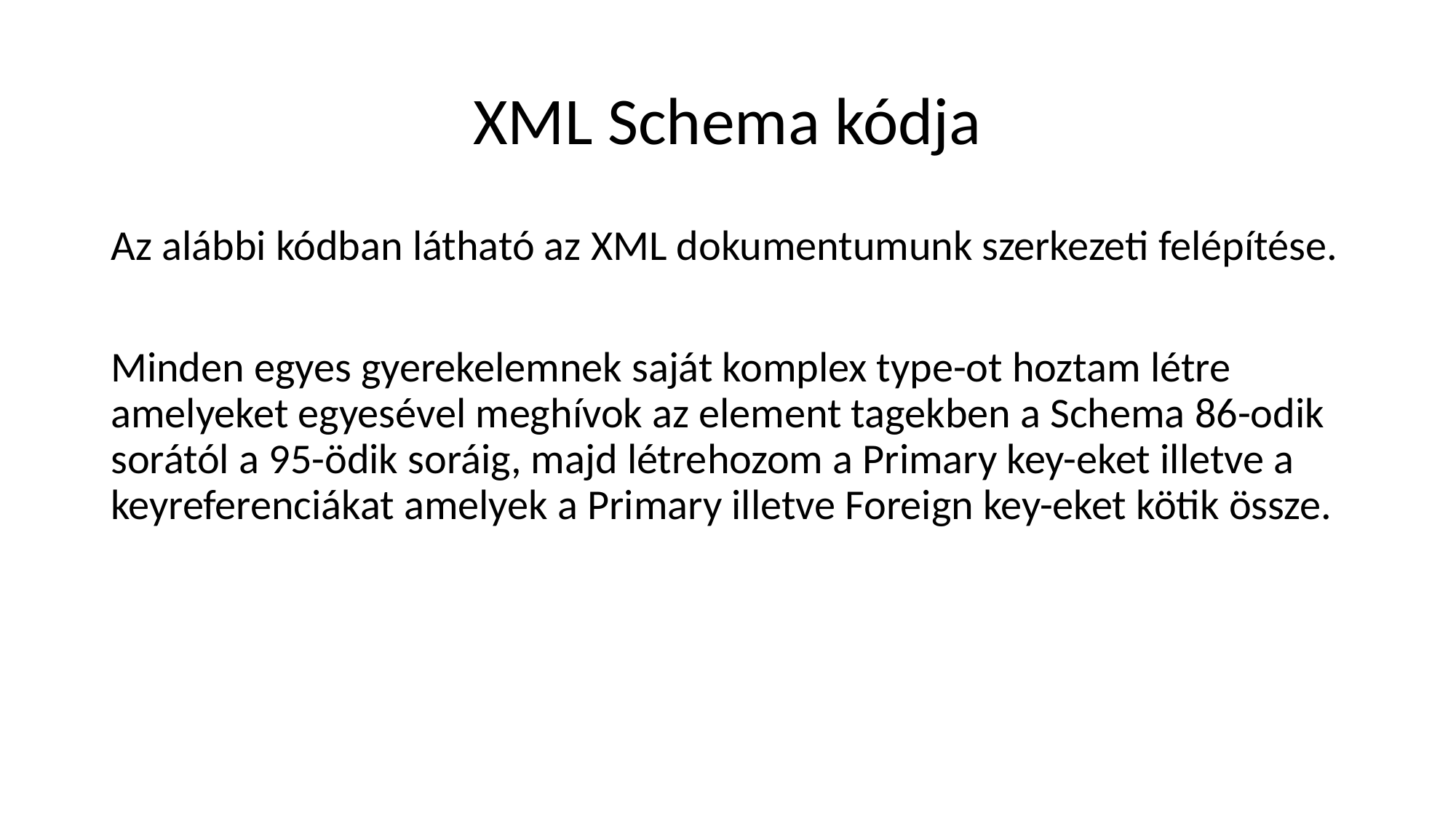

# XML Schema kódja
Az alábbi kódban látható az XML dokumentumunk szerkezeti felépítése.

Minden egyes gyerekelemnek saját komplex type-ot hoztam létre amelyeket egyesével meghívok az element tagekben a Schema 86-odik sorától a 95-ödik soráig, majd létrehozom a Primary key-eket illetve a keyreferenciákat amelyek a Primary illetve Foreign key-eket kötik össze.